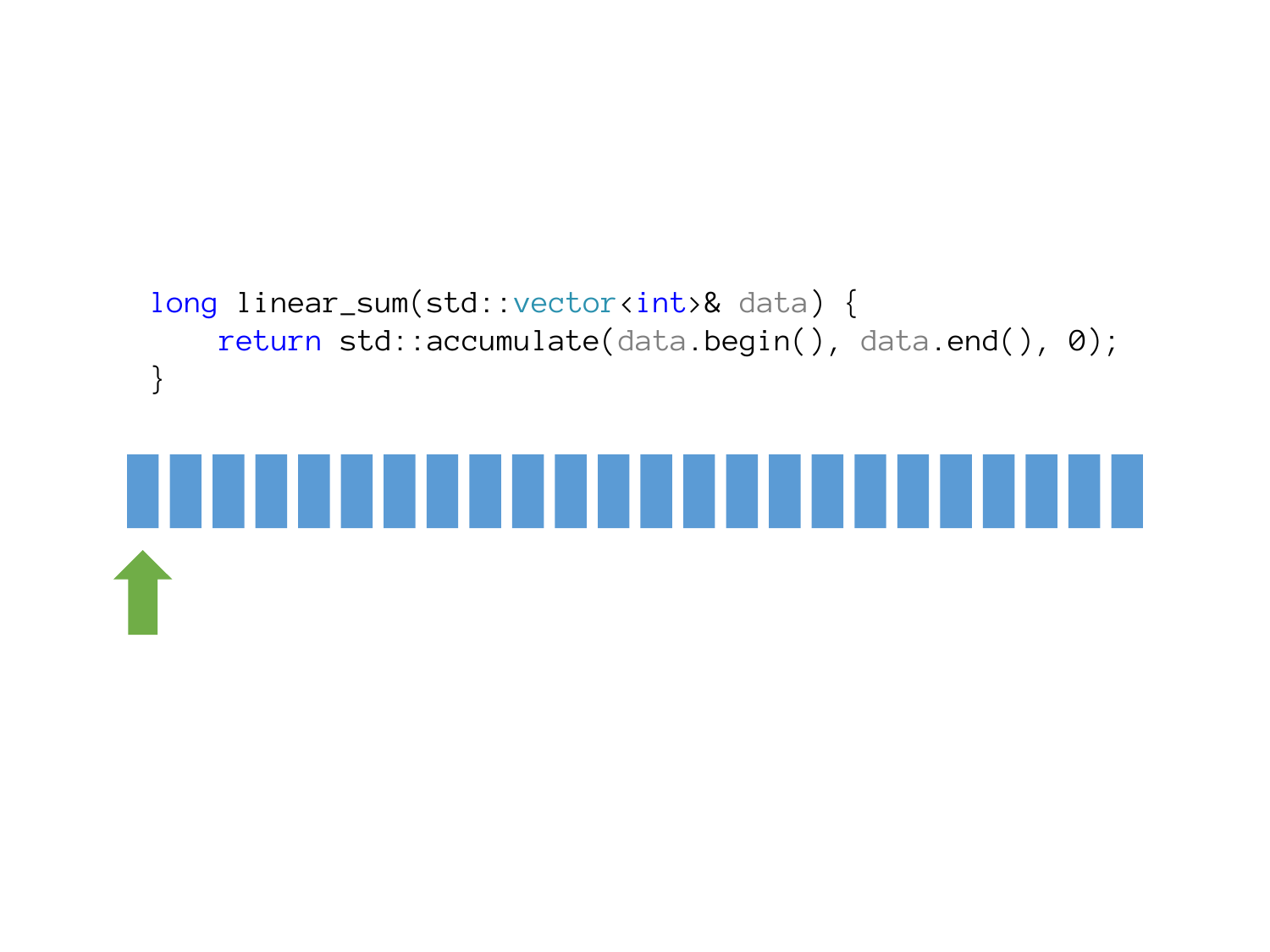

long linear_sum(std::vector<int>& data) {
    return std::accumulate(data.begin(), data.end(), 0);
}